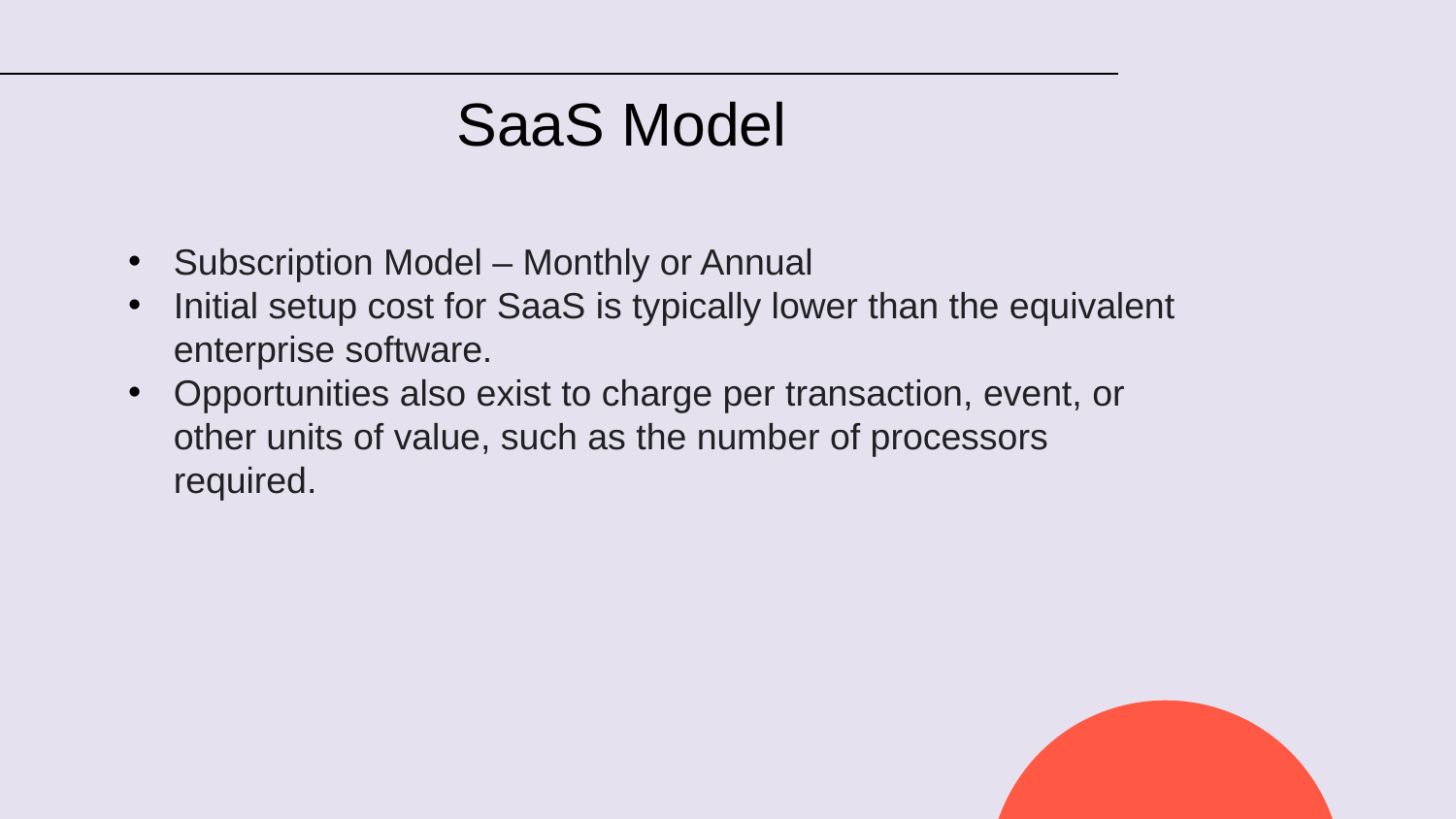

# SaaS Model
Subscription Model – Monthly or Annual
Initial setup cost for SaaS is typically lower than the equivalent enterprise software.
Opportunities also exist to charge per transaction, event, or other units of value, such as the number of processors required.